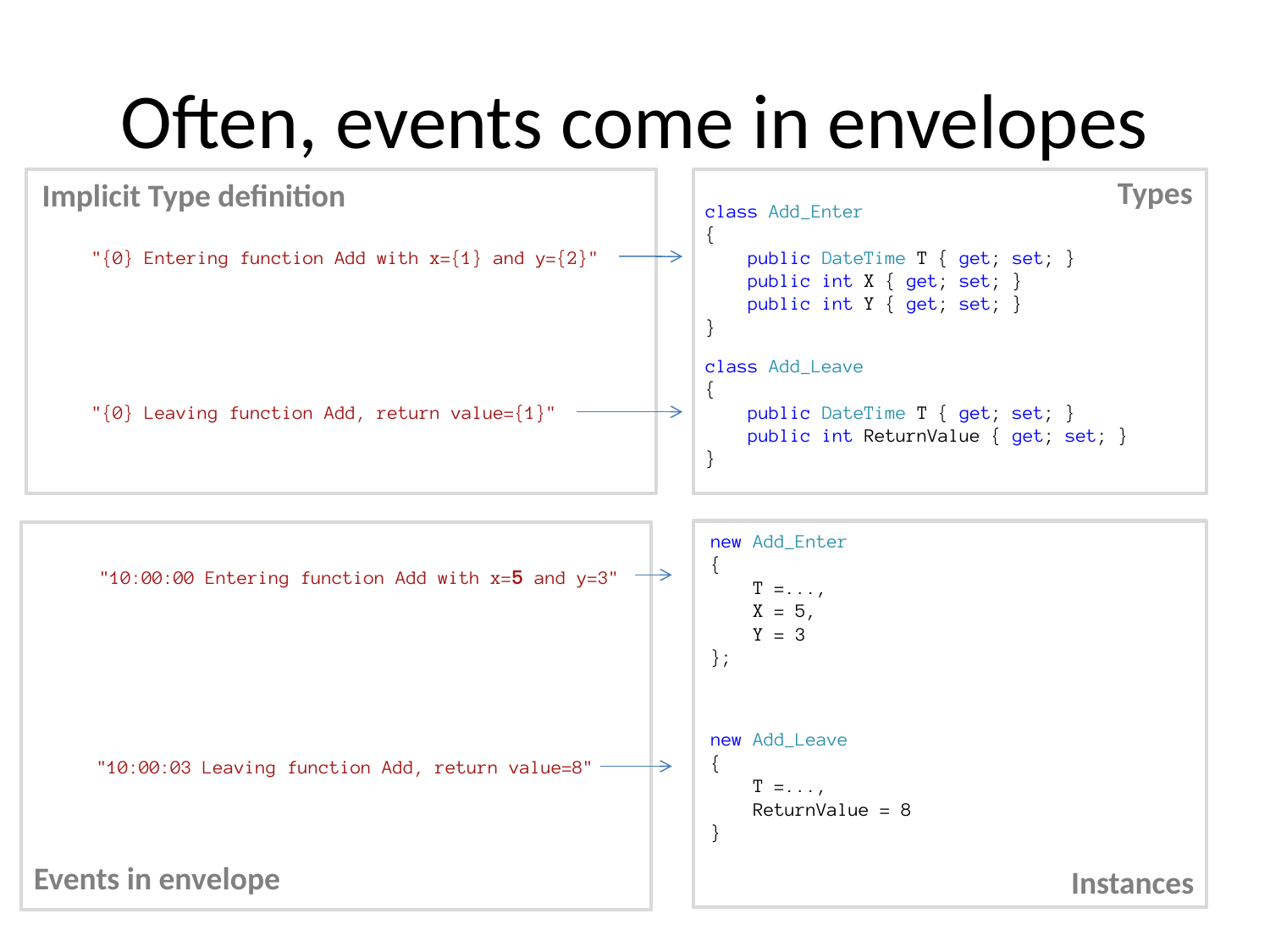

# Often, events come in envelopes
Types

Implicit Type definition

class Add_Enter
{
    public DateTime T { get; set; }
    public int X { get; set; }
    public int Y { get; set; }
}
"{0} Entering function Add with x={1} and y={2}"
class Add_Leave
{
    public DateTime T { get; set; }
    public int ReturnValue { get; set; }
}
"{0} Leaving function Add, return value={1}"

new Add_Enter
{
    T =...,
    X = 5,
    Y = 3
};
"10:00:00 Entering function Add with x=5 and y=3"
new Add_Leave
{
    T =...,
    ReturnValue = 8
}
"10:00:03 Leaving function Add, return value=8"
Events in envelope
Instances